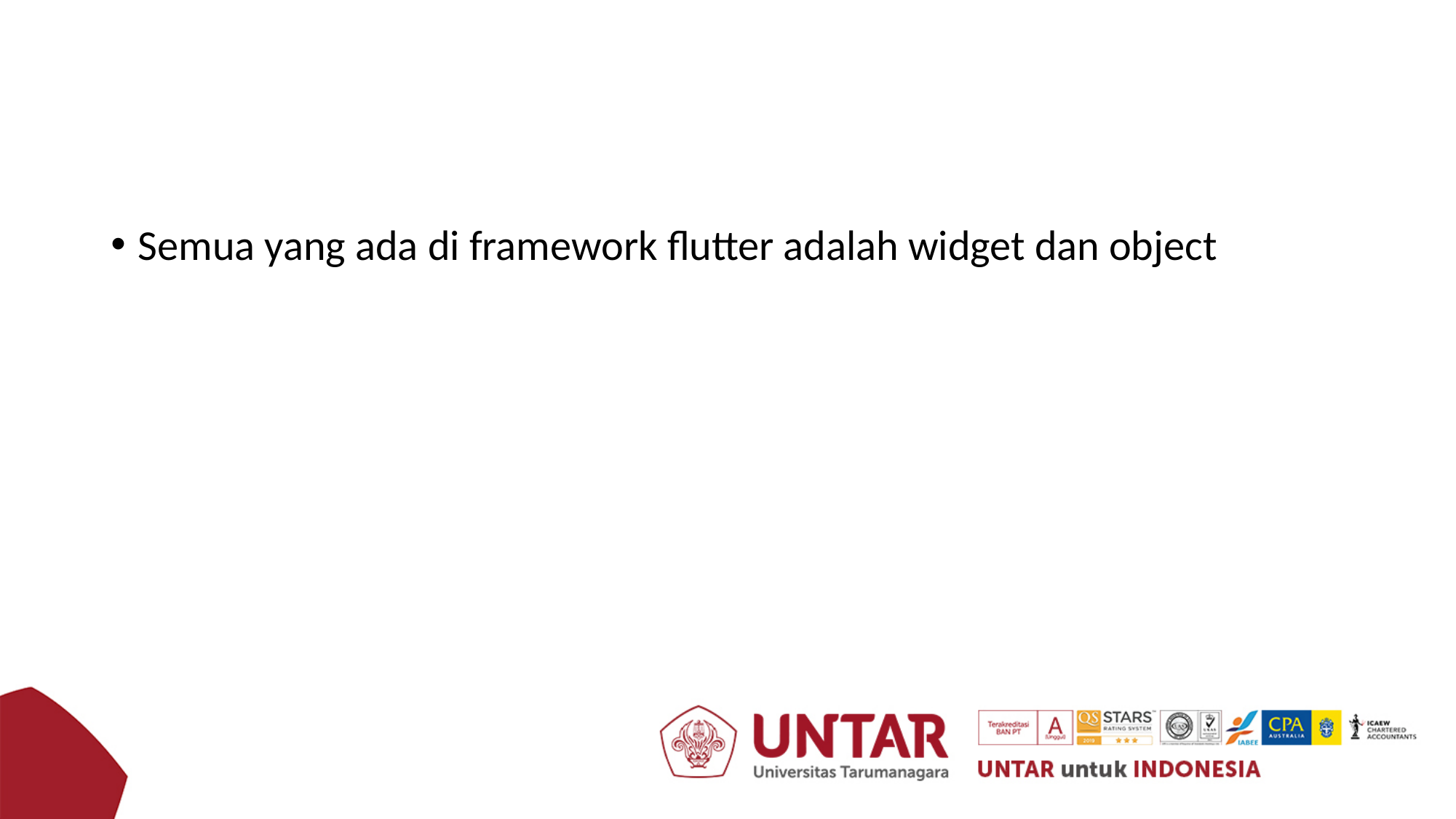

#
Semua yang ada di framework flutter adalah widget dan object